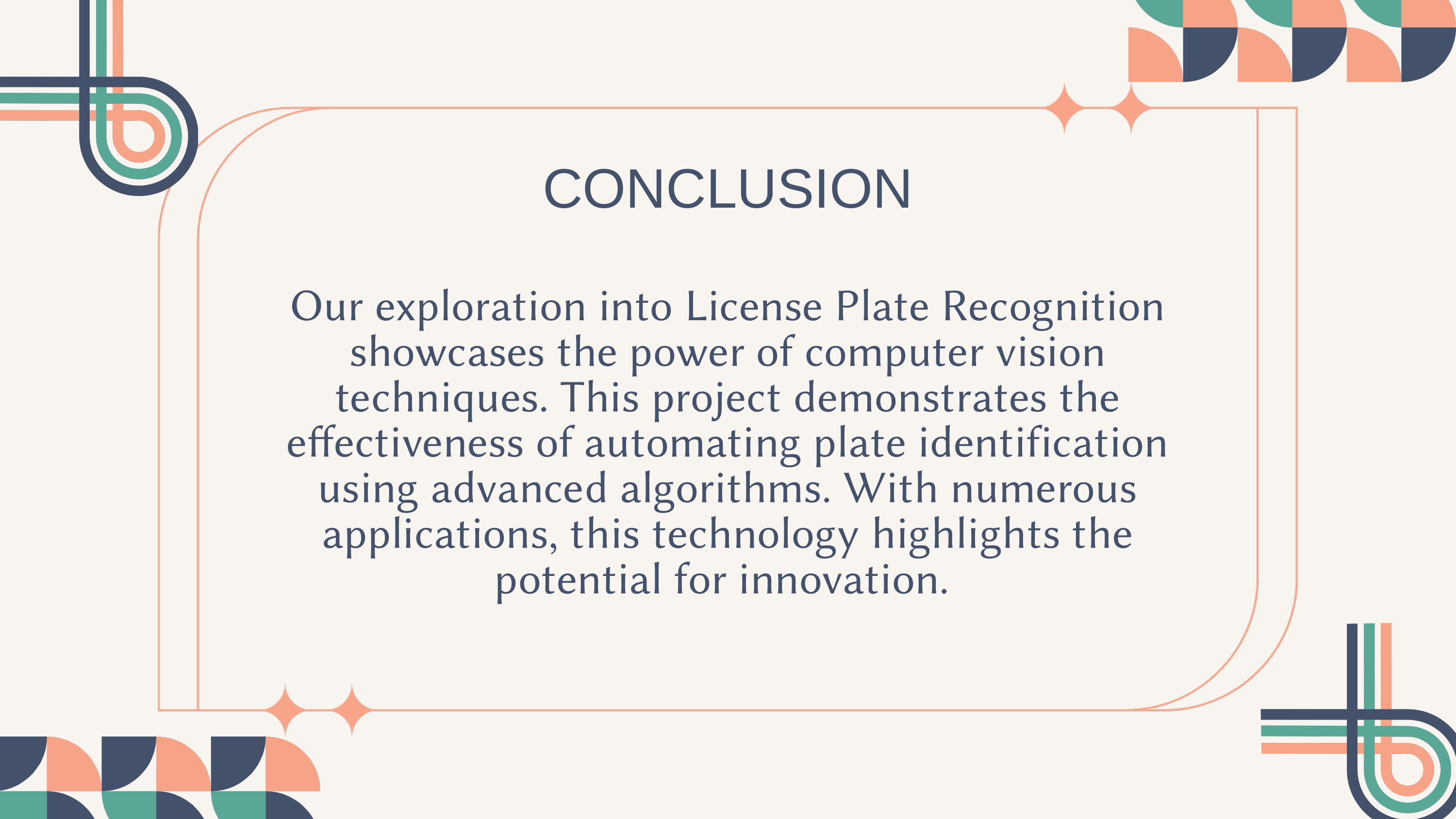

CONCLUSION
Our exploration into License Plate Recognition showcases the power of computer vision techniques. This project demonstrates the effectiveness of automating plate identification using advanced algorithms. With numerous applications, this technology highlights the potential for innovation.